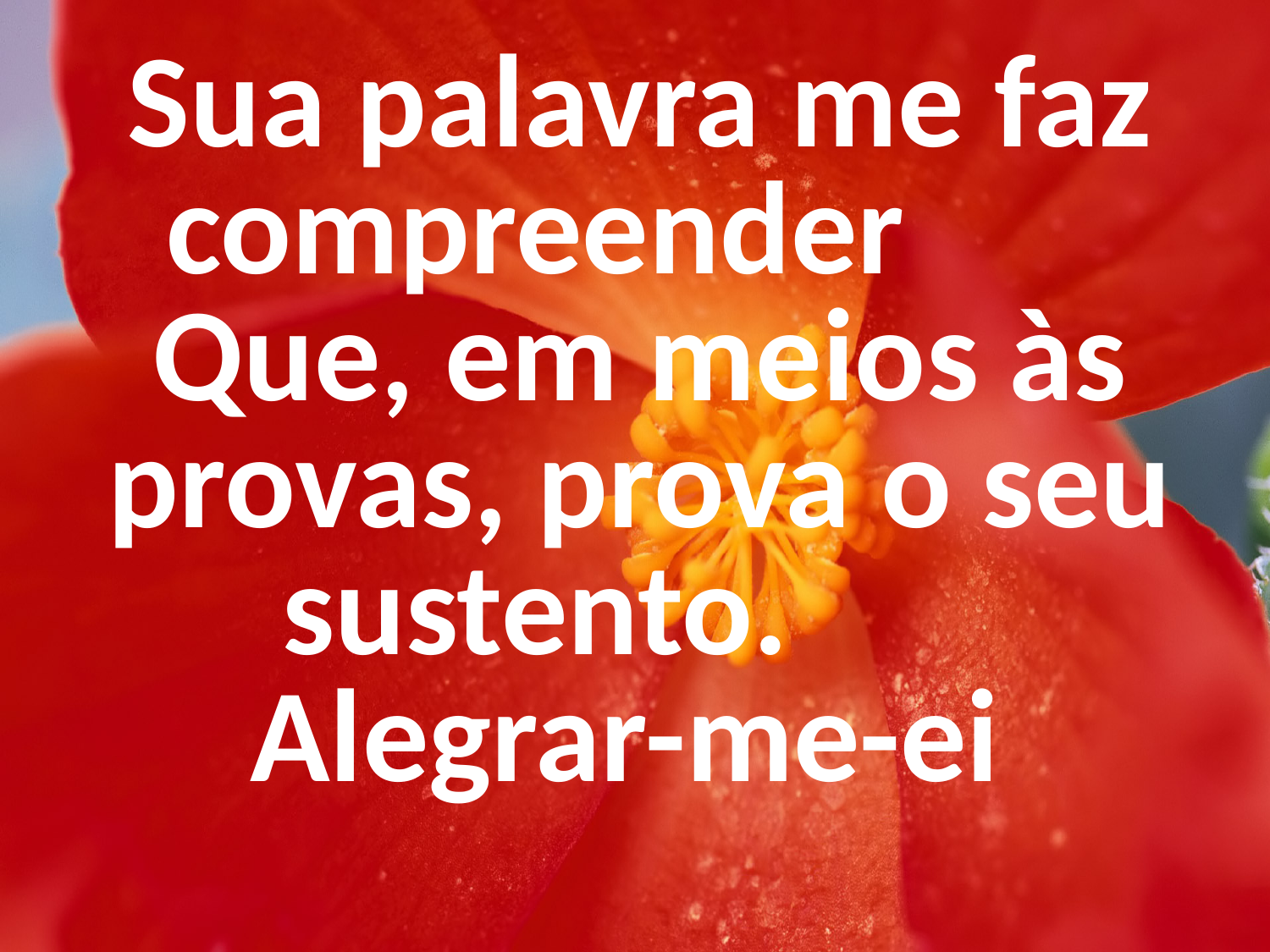

Sua palavra me faz compreender        Que, em meios às provas, prova o seu sustento.        Alegrar-me-ei